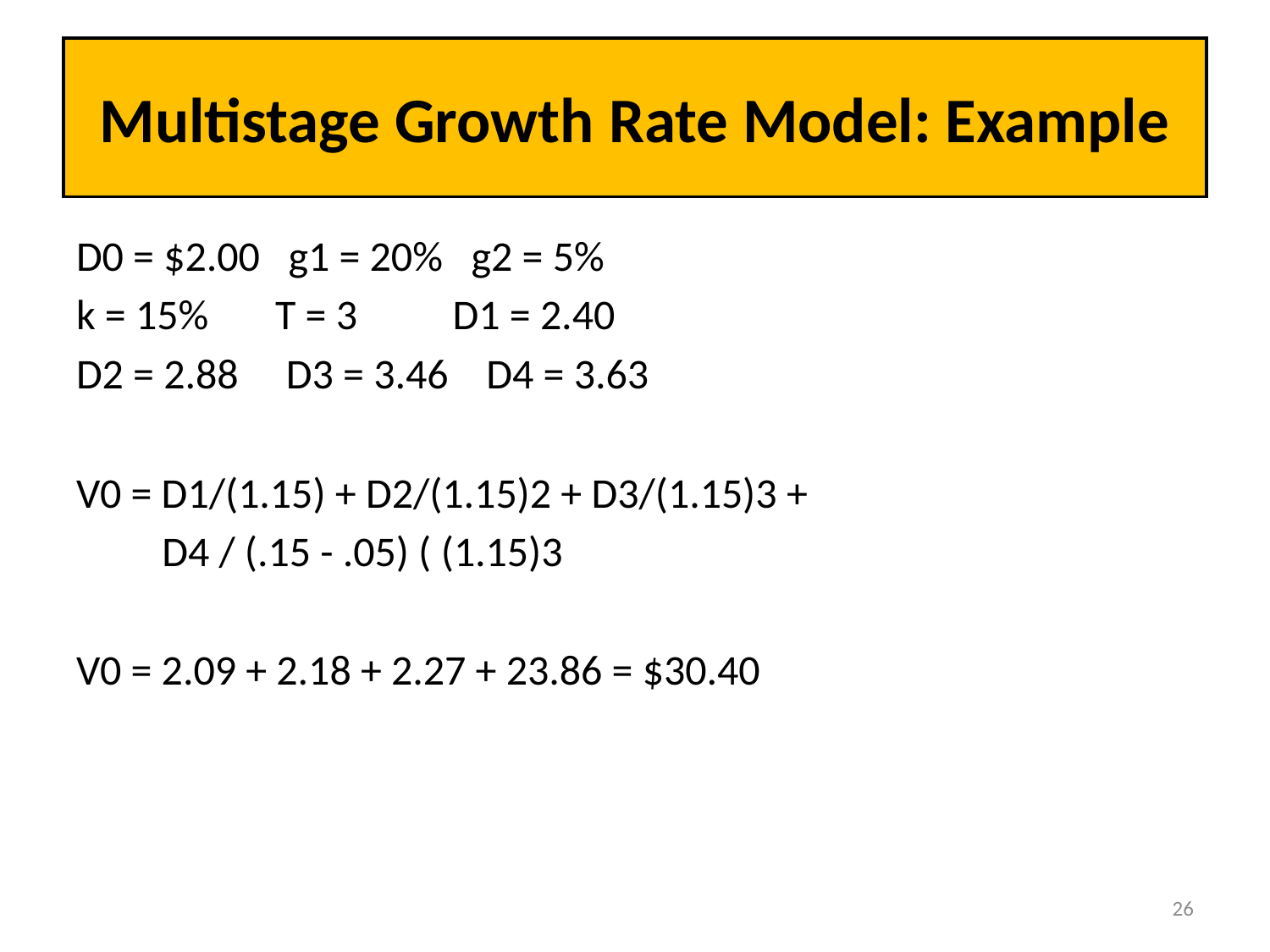

# Multistage Growth Rate Model: Example
D0 = $2.00   g1 = 20%   g2 = 5%
k = 15%       T = 3          D1 = 2.40
D2 = 2.88     D3 = 3.46    D4 = 3.63

V0 = D1/(1.15) + D2/(1.15)2 + D3/(1.15)3 +
         D4 / (.15 - .05) ( (1.15)3

V0 = 2.09 + 2.18 + 2.27 + 23.86 = $30.40
26